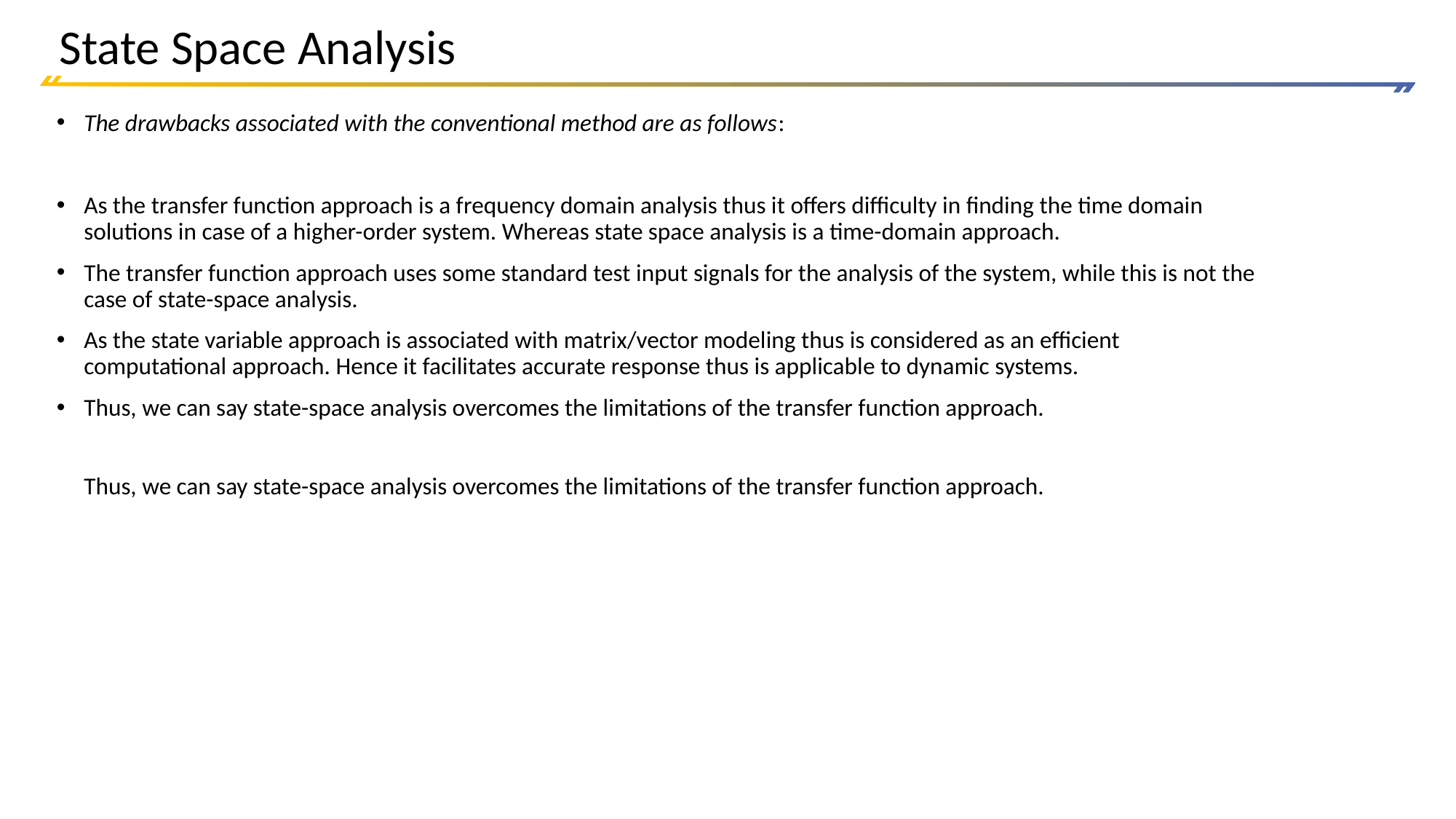

# State Space Analysis
The drawbacks associated with the conventional method are as follows:

As the transfer function approach is a frequency domain analysis thus it offers difficulty in finding the time domain solutions in case of a higher-order system. Whereas state space analysis is a time-domain approach.
The transfer function approach uses some standard test input signals for the analysis of the system, while this is not the case of state-space analysis.
As the state variable approach is associated with matrix/vector modeling thus is considered as an efficient computational approach. Hence it facilitates accurate response thus is applicable to dynamic systems.
Thus, we can say state-space analysis overcomes the limitations of the transfer function approach.
Thus, we can say state-space analysis overcomes the limitations of the transfer function approach.